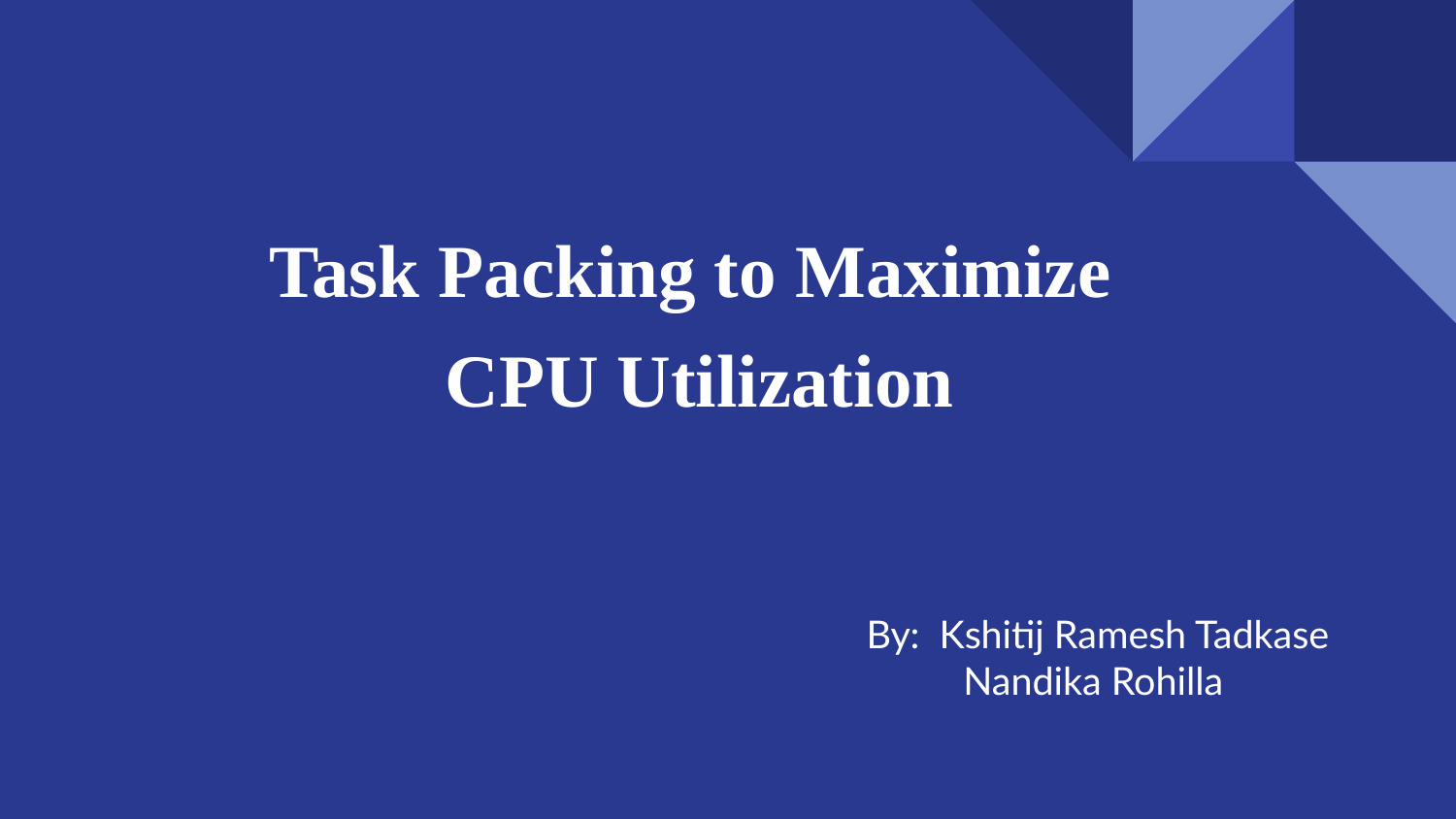

# Task Packing to Maximize
CPU Utilization

By:  Kshitij Ramesh Tadkase
          Nandika Rohilla